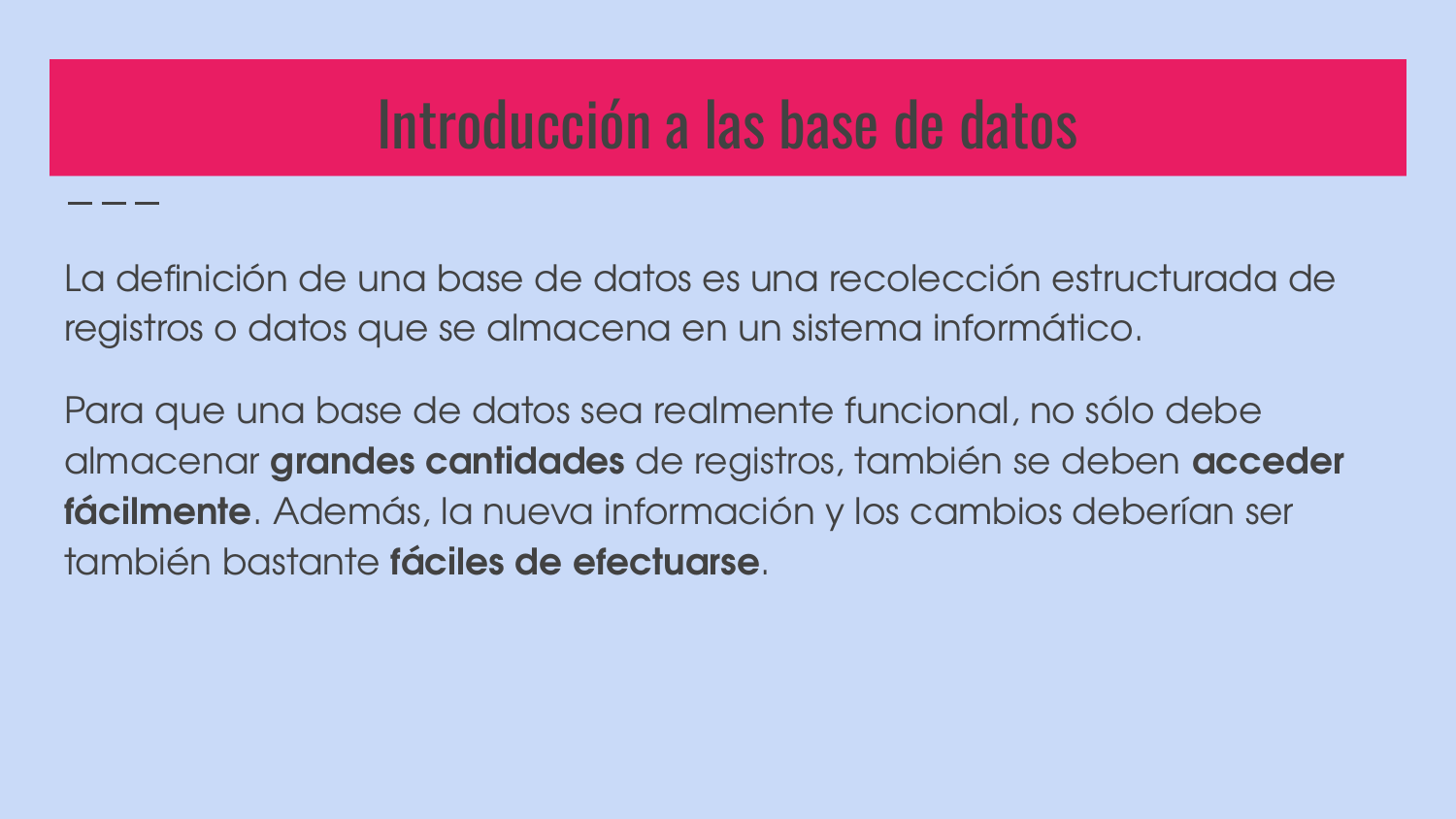

# Introducción a las base de datos
La definición de una base de datos es una recolección estructurada de registros o datos que se almacena en un sistema informático.
Para que una base de datos sea realmente funcional, no sólo debe almacenar grandes cantidades de registros, también se deben acceder fácilmente. Además, la nueva información y los cambios deberían ser también bastante fáciles de efectuarse.